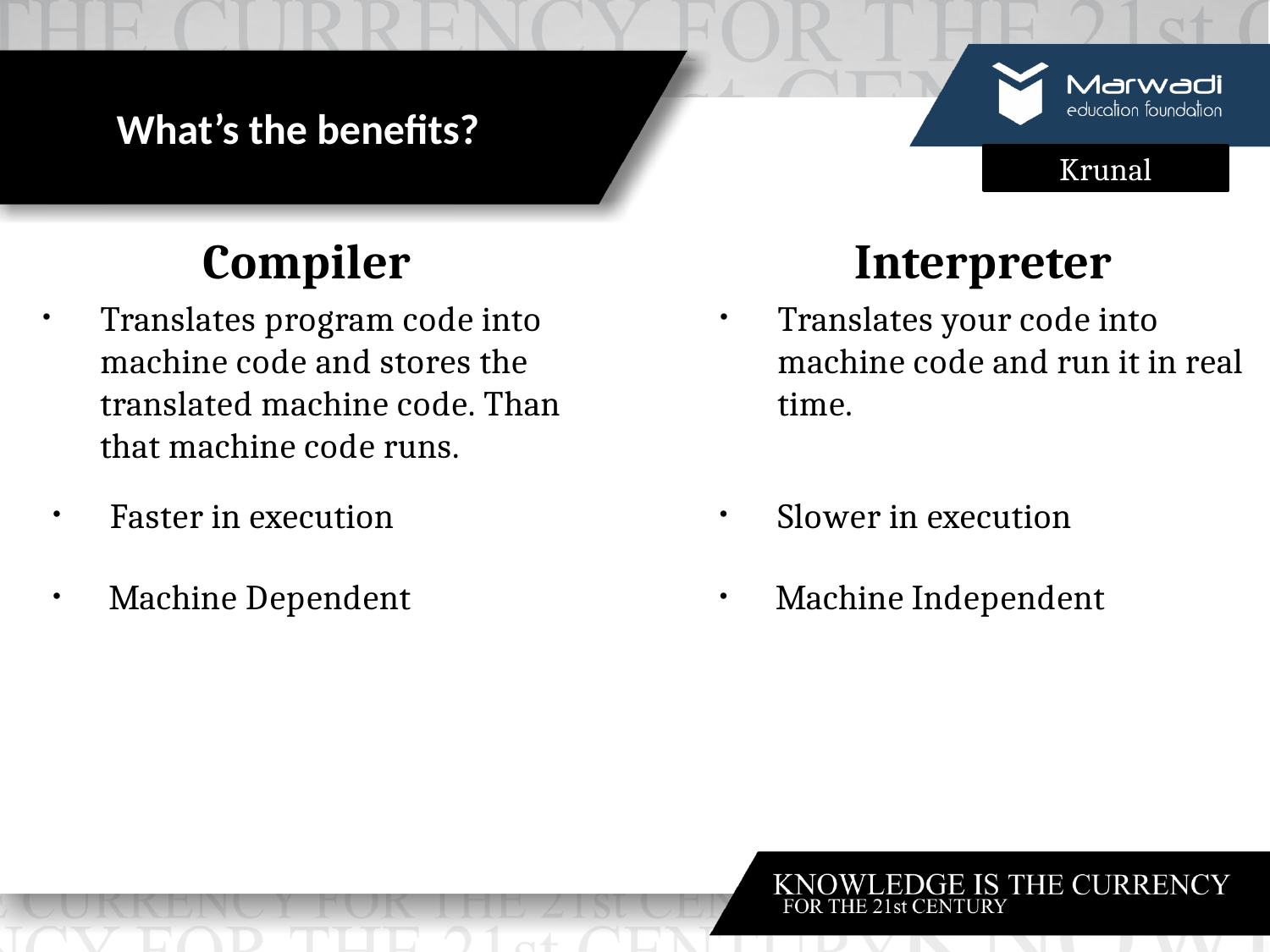

# What’s the benefits?
Compiler
Translates program code into machine code and stores the translated machine code. Than that machine code runs.
Interpreter
Translates your code into machine code and run it in real time.
Faster in execution

Slower in execution
Machine Dependent

Machine Independent